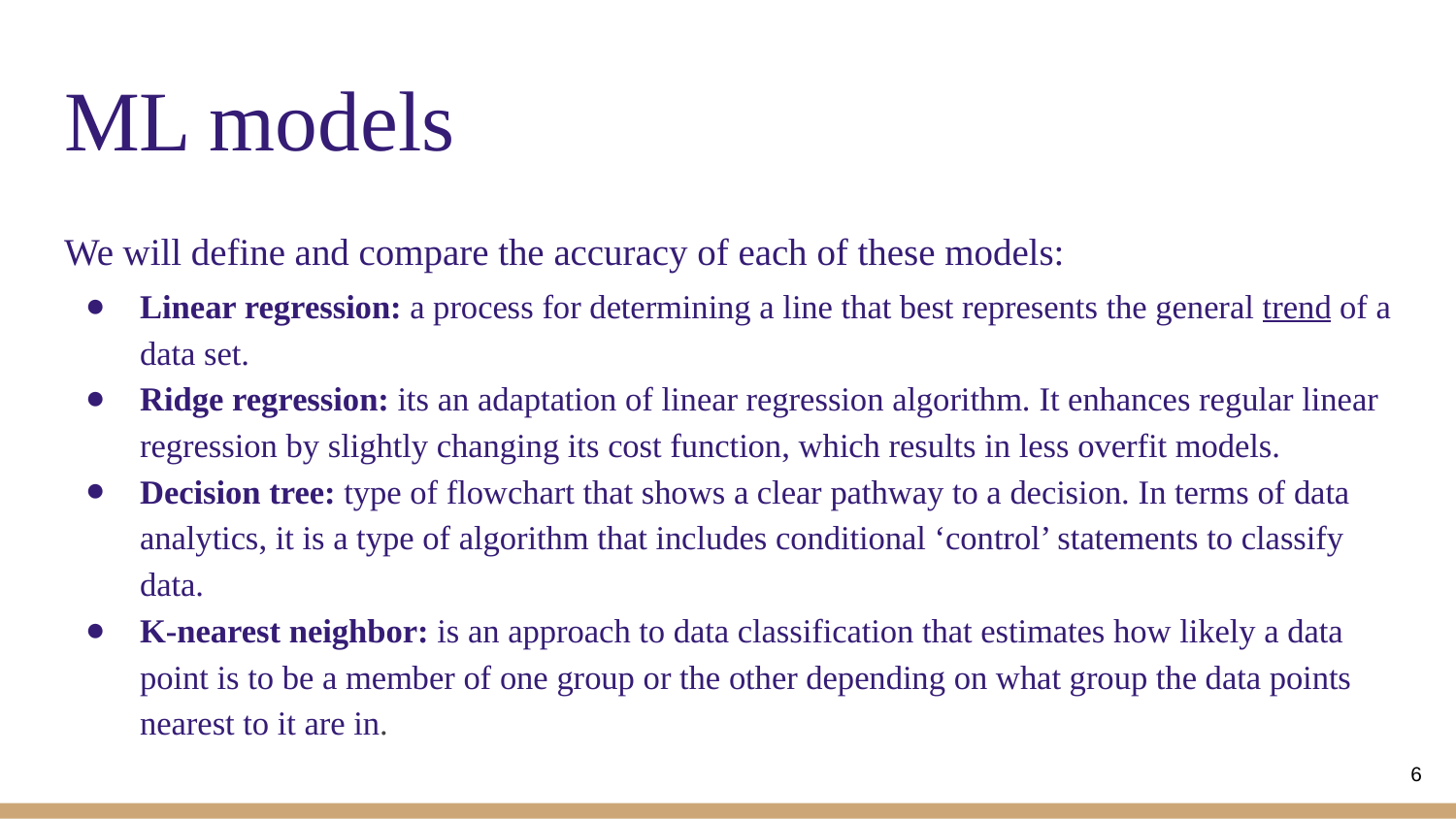

# ML models
We will define and compare the accuracy of each of these models:
Linear regression: a process for determining a line that best represents the general trend of a data set.
Ridge regression: its an adaptation of linear regression algorithm. It enhances regular linear regression by slightly changing its cost function, which results in less overfit models.
Decision tree: type of flowchart that shows a clear pathway to a decision. In terms of data analytics, it is a type of algorithm that includes conditional ‘control’ statements to classify data.
K-nearest neighbor: is an approach to data classification that estimates how likely a data point is to be a member of one group or the other depending on what group the data points nearest to it are in.

6